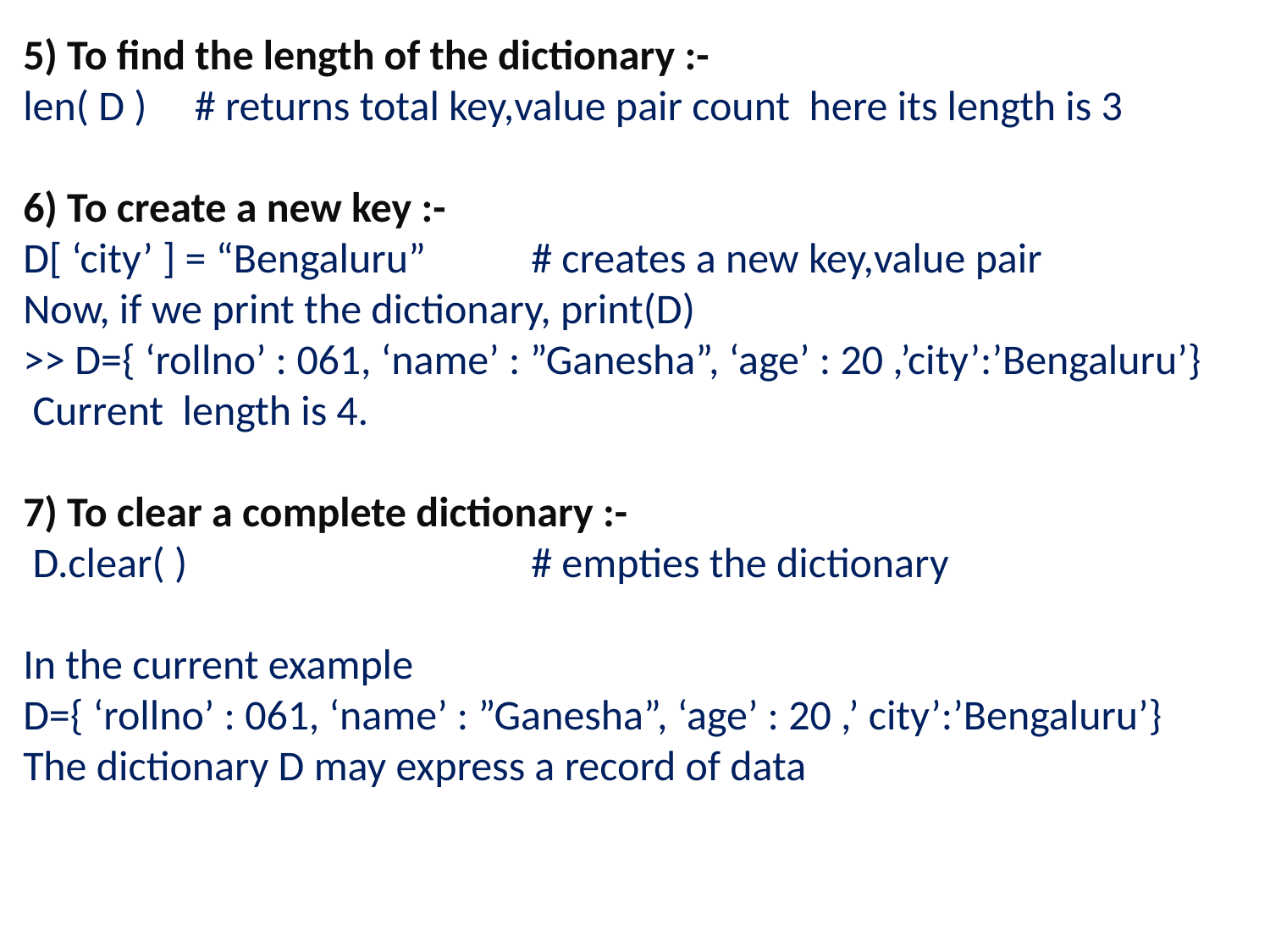

5) To find the length of the dictionary :-
len( D )     # returns total key,value pair count  here its length is 3

6) To create a new key :-
D[ ‘city’ ] = “Bengaluru”	# creates a new key,value pair
Now, if we print the dictionary, print(D)
>> D={ ‘rollno’ : 061, ‘name’ : ”Ganesha”, ‘age’ : 20 ,’city’:’Bengaluru’}
 Current  length is 4.

7) To clear a complete dictionary :-
 D.clear( )			# empties the dictionary

In the current example
D={ ‘rollno’ : 061, ‘name’ : ”Ganesha”, ‘age’ : 20 ,’ city’:’Bengaluru’}
The dictionary D may express a record of data